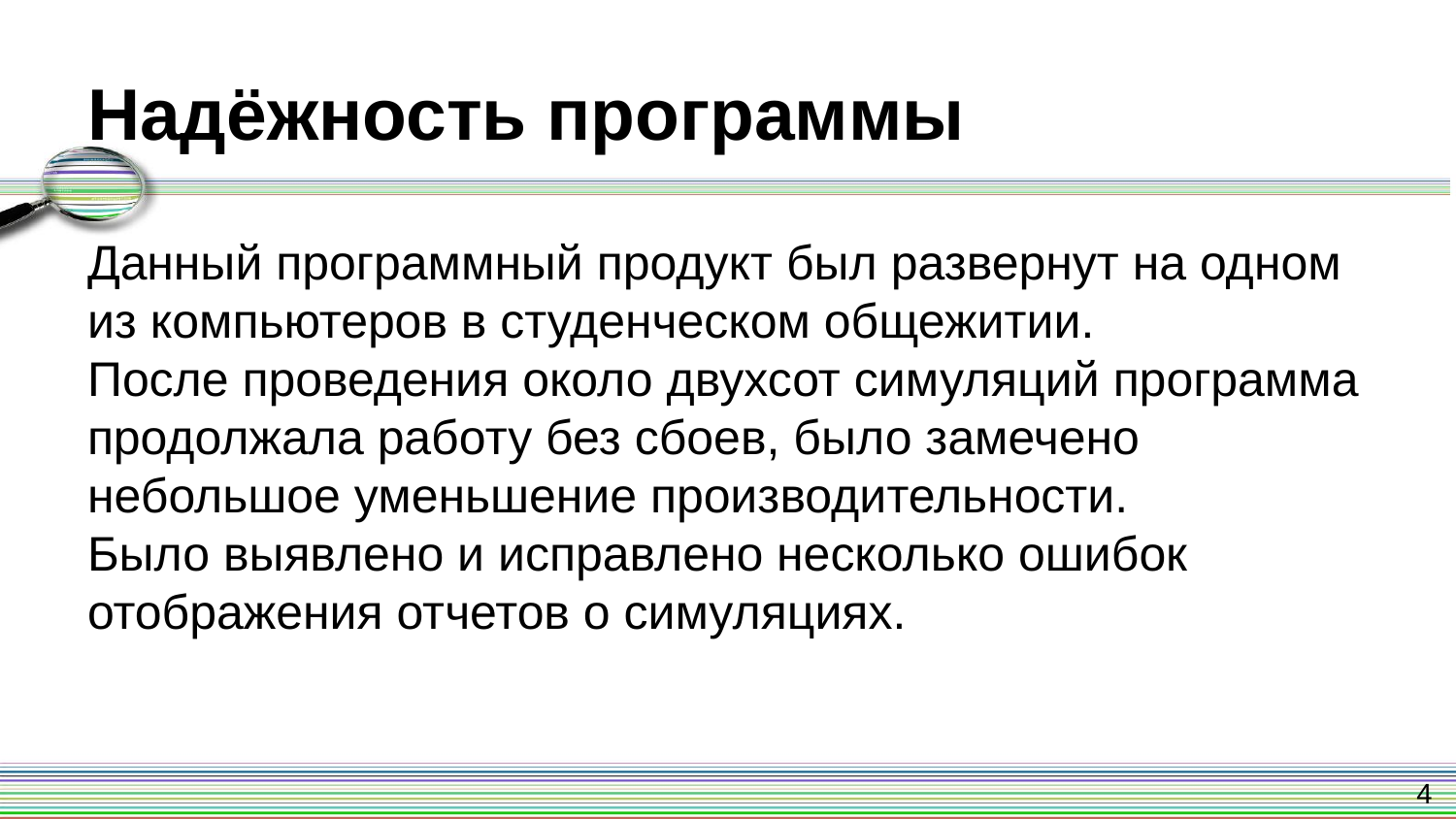

# Надёжность программы
Данный программный продукт был развернут на одном из компьютеров в студенческом общежитии.
После проведения около двухсот симуляций программа продолжала работу без сбоев, было замечено небольшое уменьшение производительности.
Было выявлено и исправлено несколько ошибок отображения отчетов о симуляциях.
4